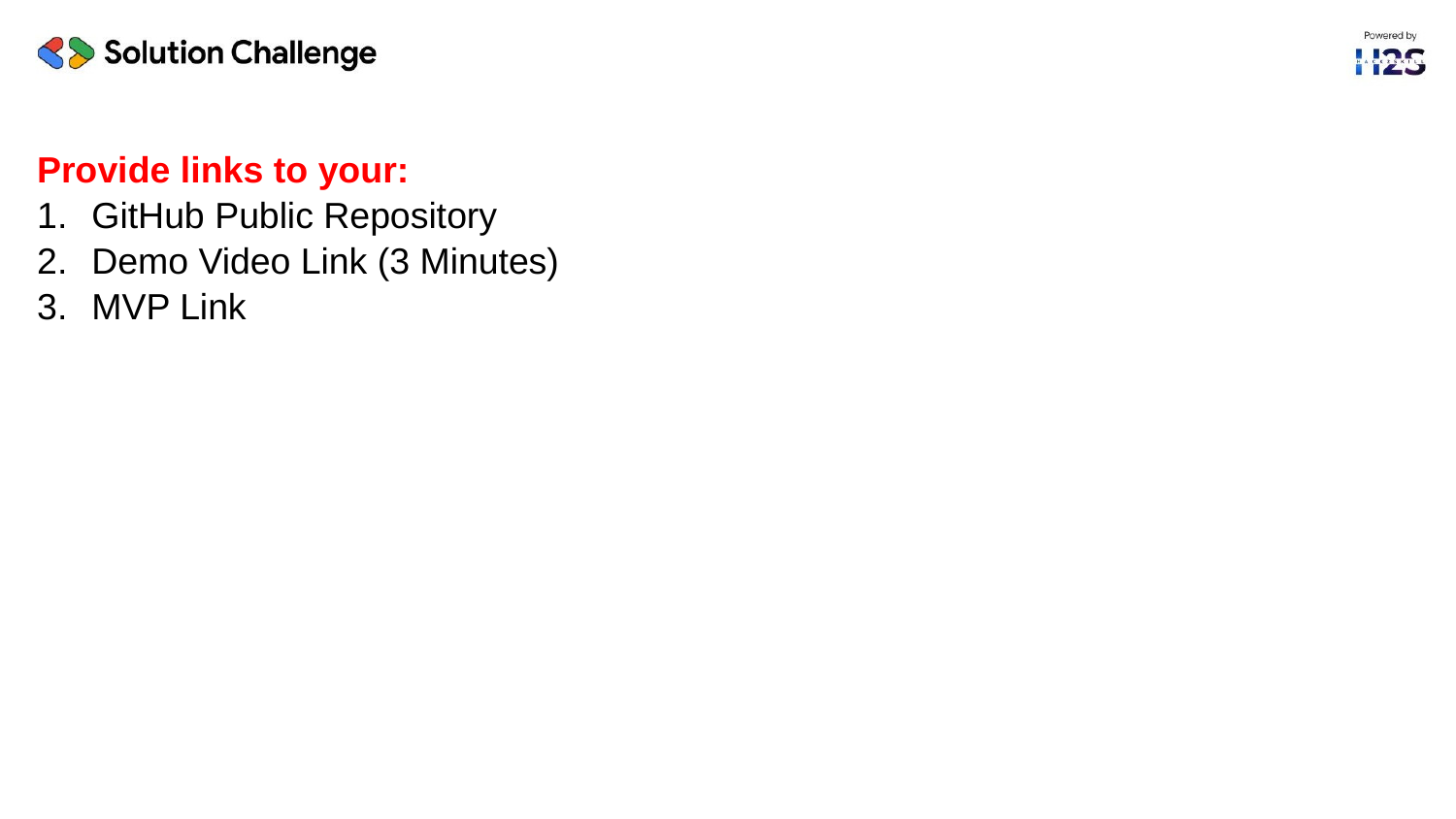

Provide links to your:
GitHub Public Repository
Demo Video Link (3 Minutes)
MVP Link